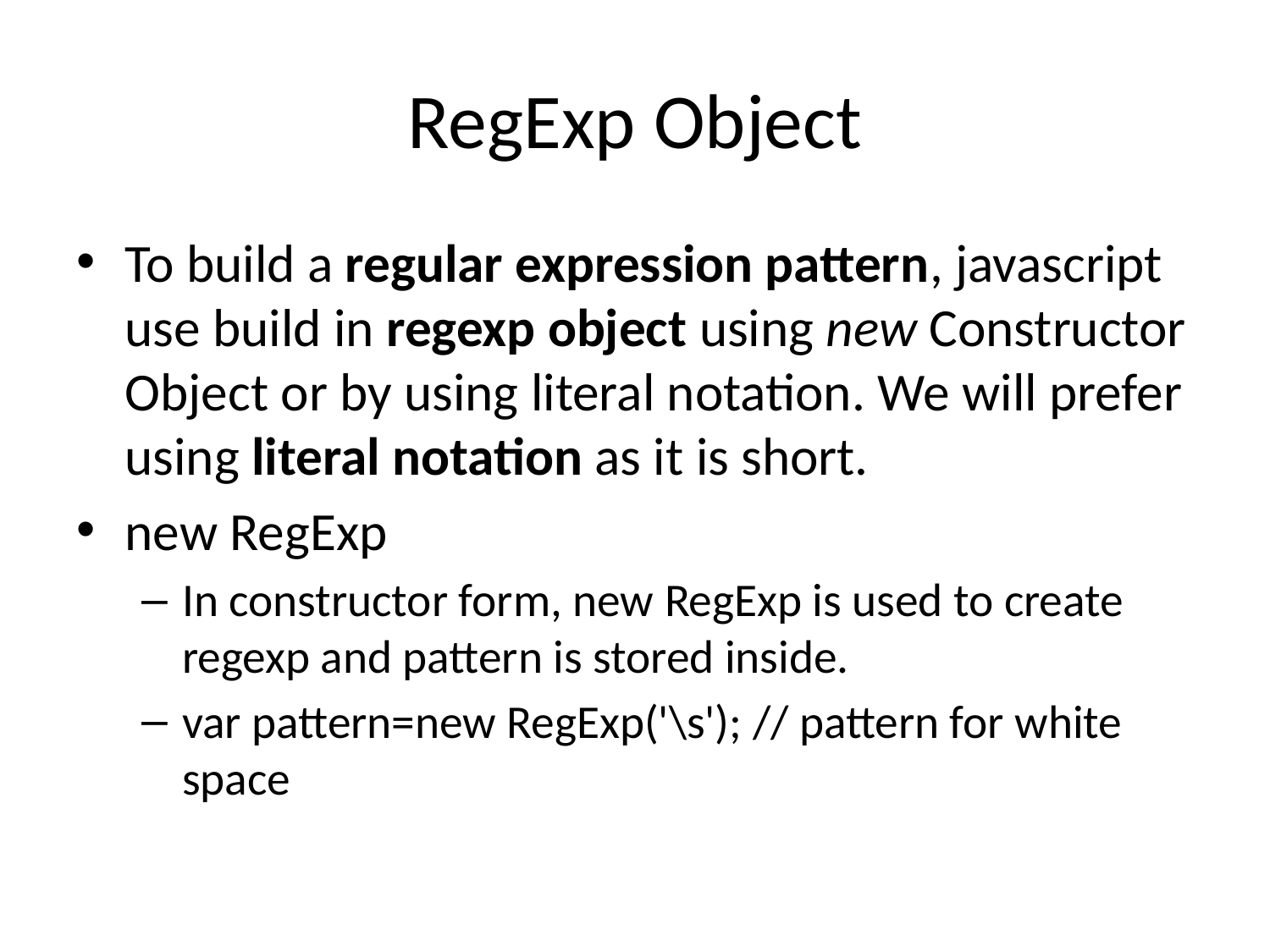

# RegExp Object
To build a regular expression pattern, javascript use build in regexp object using new Constructor Object or by using literal notation. We will prefer using literal notation as it is short.
new RegExp
In constructor form, new RegExp is used to create regexp and pattern is stored inside.
var pattern=new RegExp('\s'); // pattern for white space